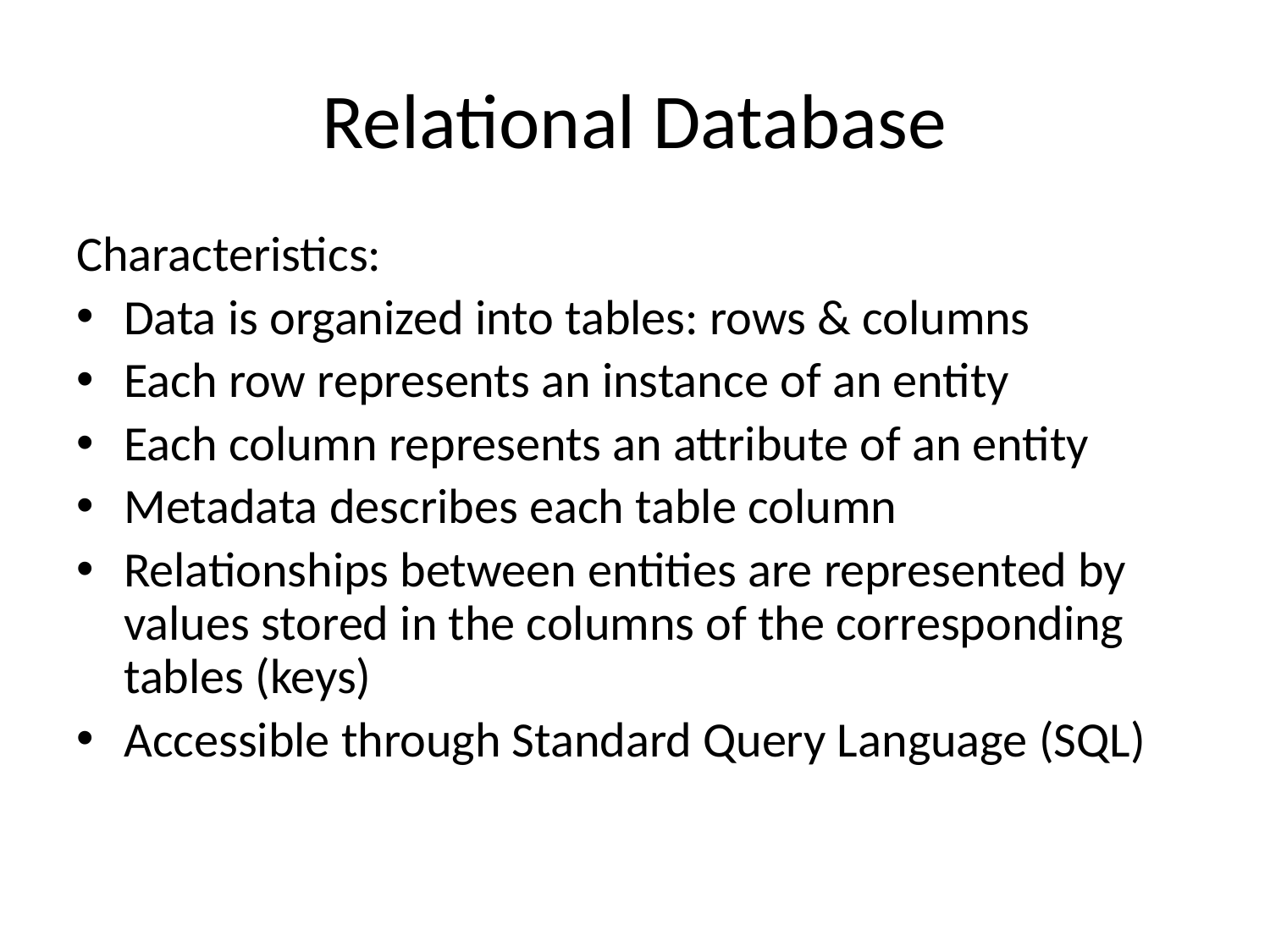

# Relational Database
Characteristics:
Data is organized into tables: rows & columns
Each row represents an instance of an entity
Each column represents an attribute of an entity
Metadata describes each table column
Relationships between entities are represented by values stored in the columns of the corresponding tables (keys)
Accessible through Standard Query Language (SQL)